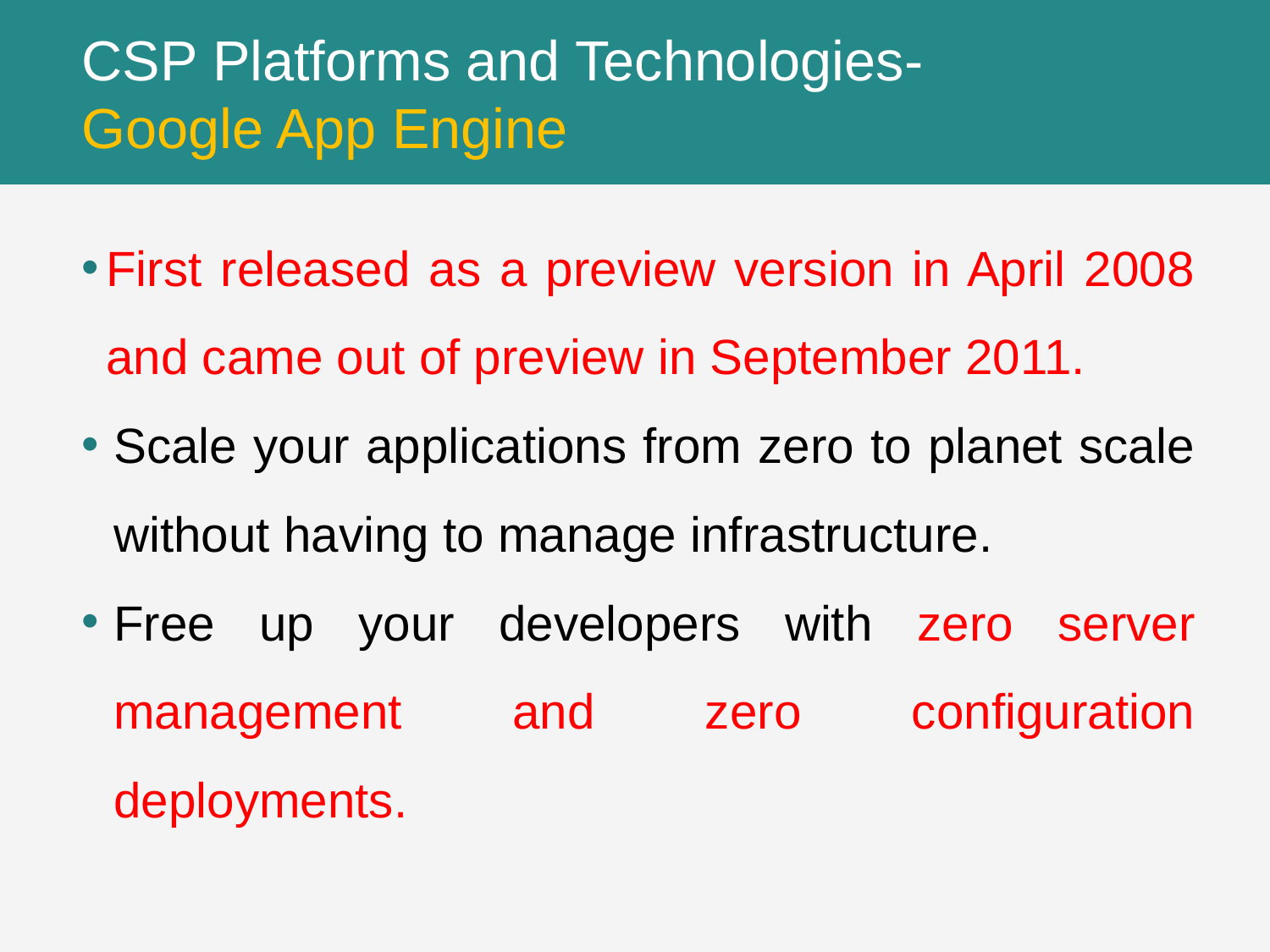

# CSP Platforms and Technologies- Google App Engine
First released as a preview version in April 2008 and came out of preview in September 2011.
Scale your applications from zero to planet scale without having to manage infrastructure.
Free up your developers with zero server management and zero configuration deployments.